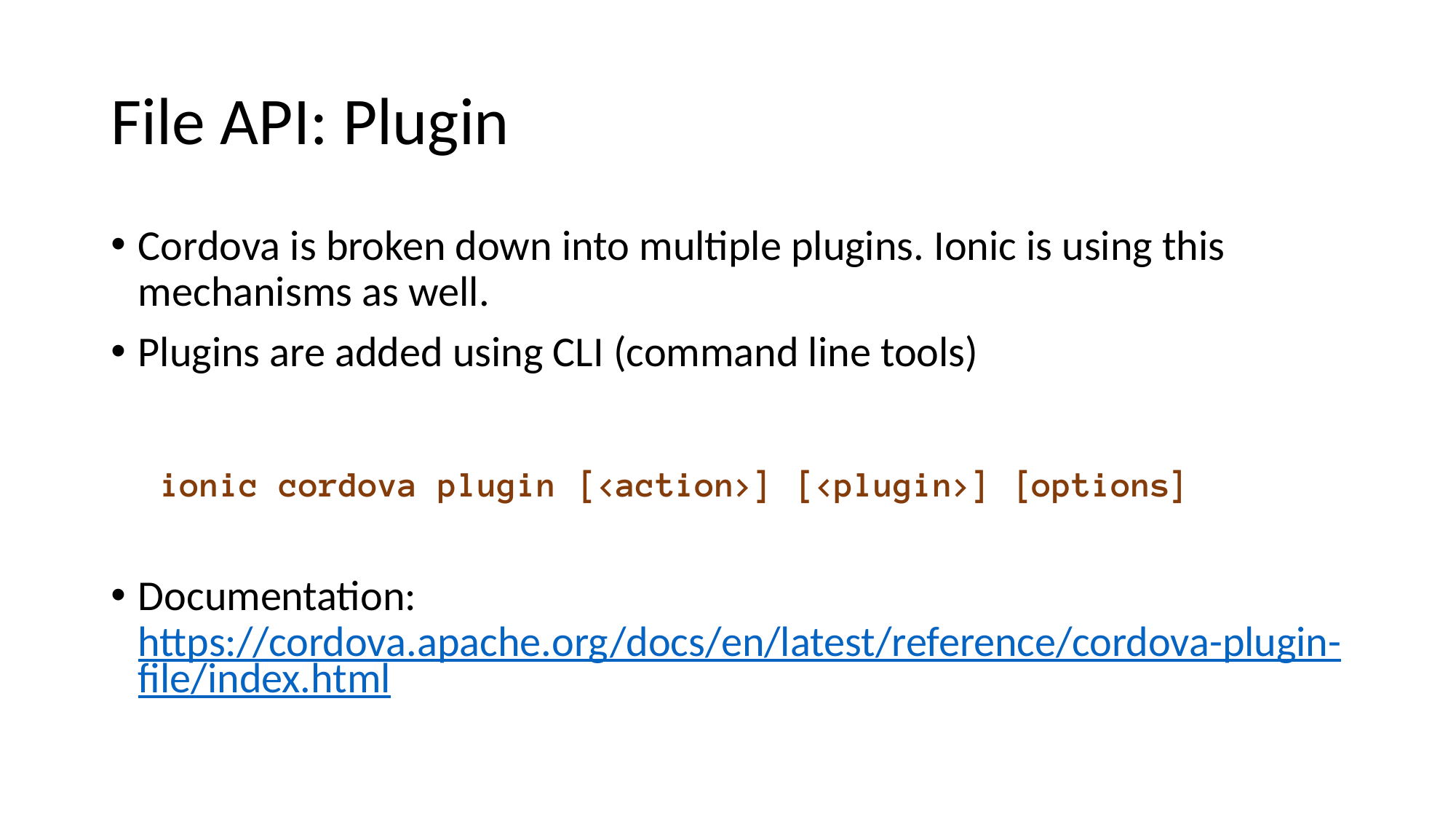

# File API: Plugin
Cordova is broken down into multiple plugins. Ionic is using this mechanisms as well.
Plugins are added using CLI (command line tools)

Documentation: https://cordova.apache.org/docs/en/latest/reference/cordova-plugin-file/index.html

ionic cordova plugin [<action>] [<plugin>] [options]